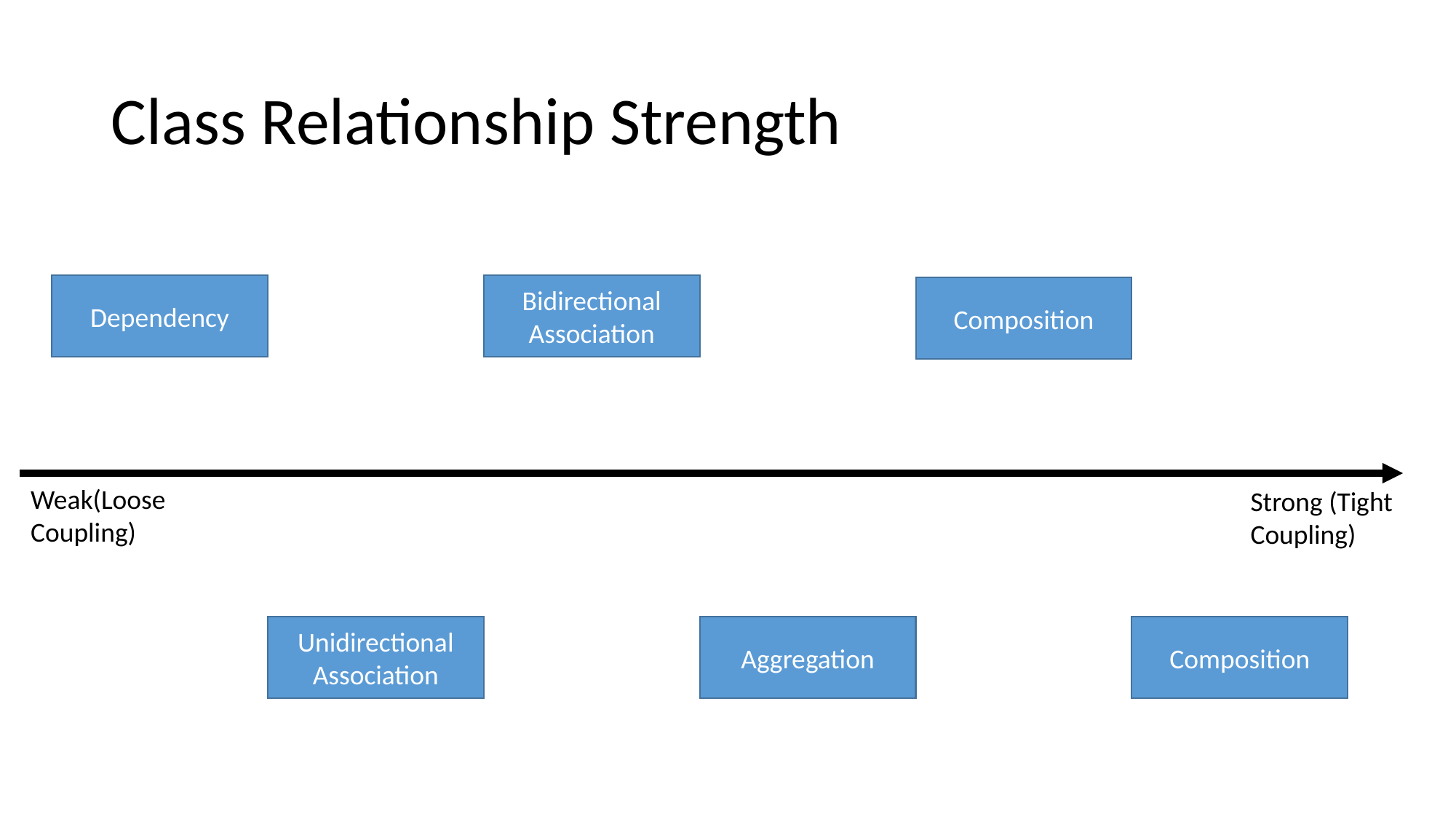

# Class Relationship Strength
Dependency
Bidirectional
Association
Composition
Weak(Loose Coupling)
Strong (Tight Coupling)
Unidirectional
Association
Aggregation
Composition